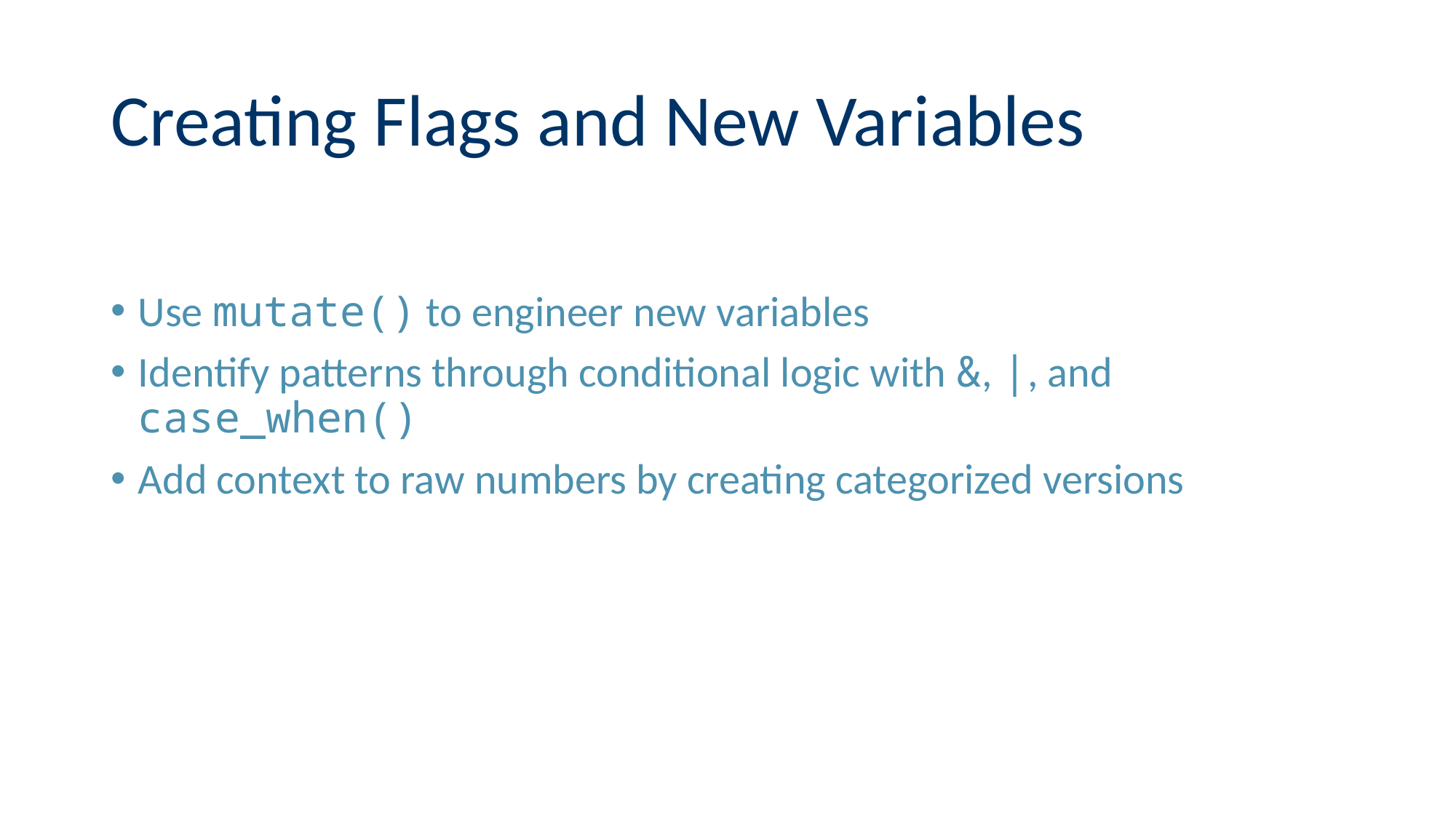

# Creating Flags and New Variables

Use mutate() to engineer new variables
Identify patterns through conditional logic with &, |, and case_when()
Add context to raw numbers by creating categorized versions